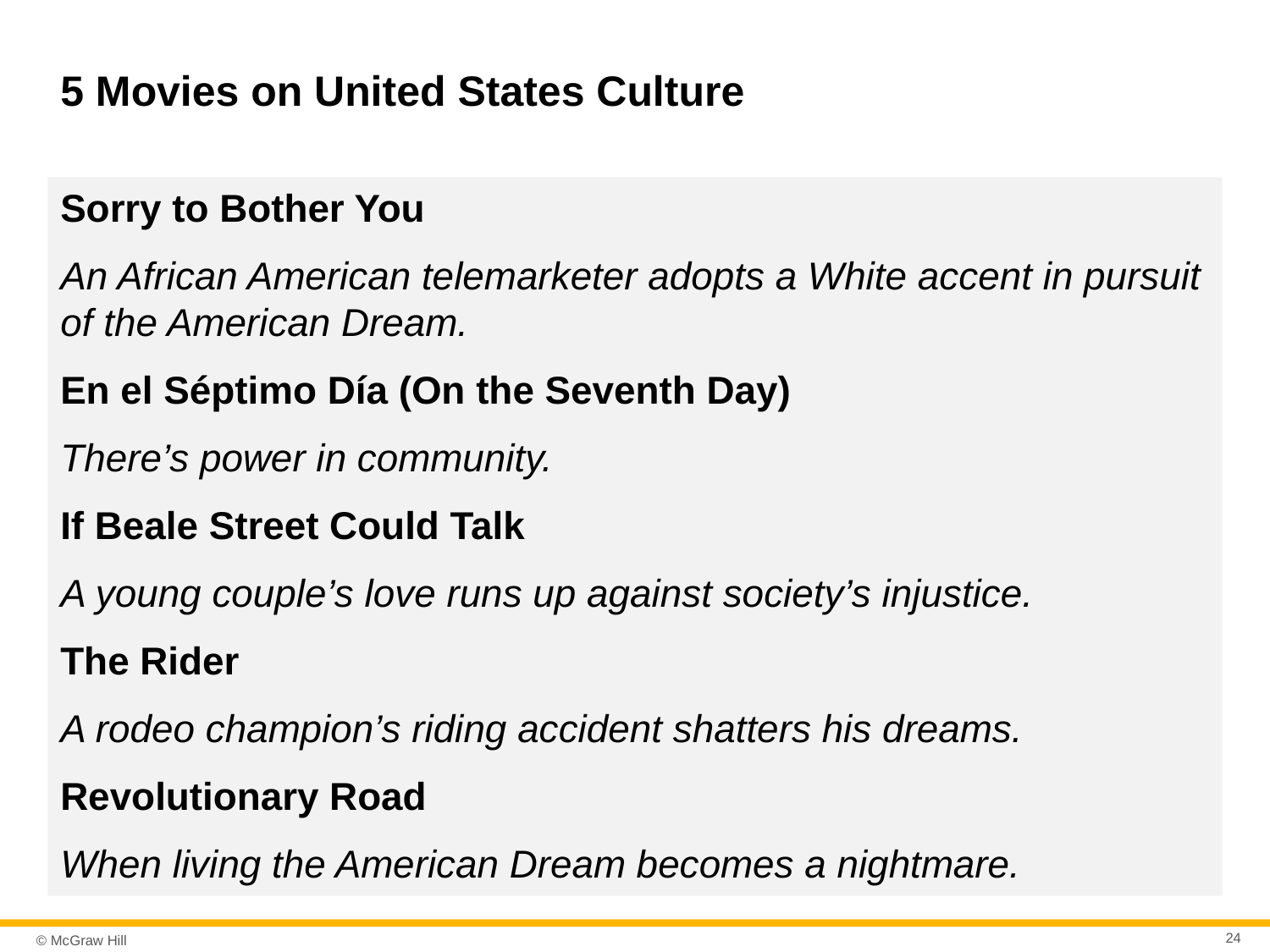

# 5 Movies on United States Culture
Sorry to Bother You
An African American telemarketer adopts a White accent in pursuit of the American Dream.
En el Séptimo Día (On the Seventh Day)
There’s power in community.
If Beale Street Could Talk
A young couple’s love runs up against society’s injustice.
The Rider
A rodeo champion’s riding accident shatters his dreams.
Revolutionary Road
When living the American Dream becomes a nightmare.